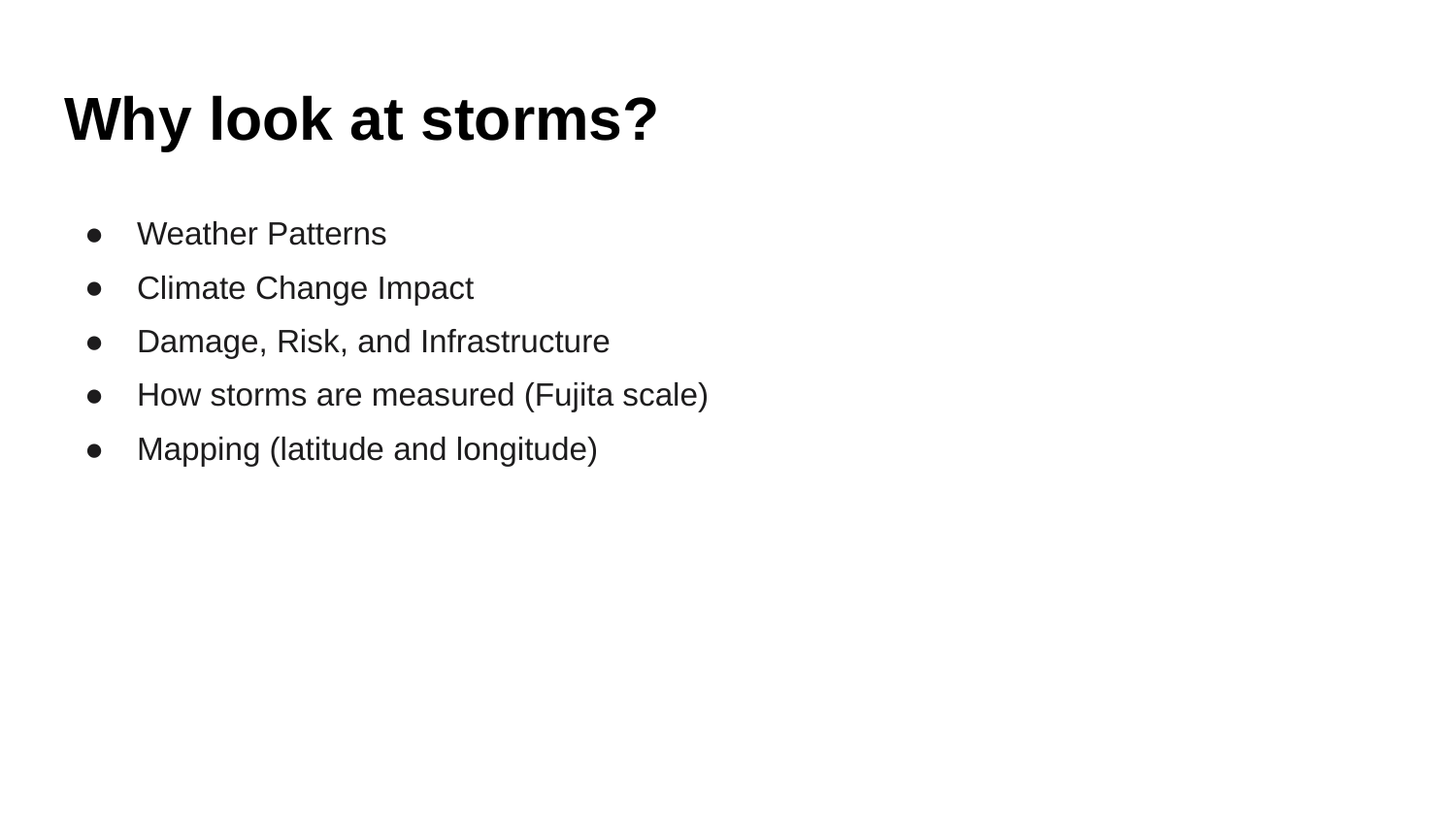

# Why look at storms?
Weather Patterns
Climate Change Impact
Damage, Risk, and Infrastructure
How storms are measured (Fujita scale)
Mapping (latitude and longitude)